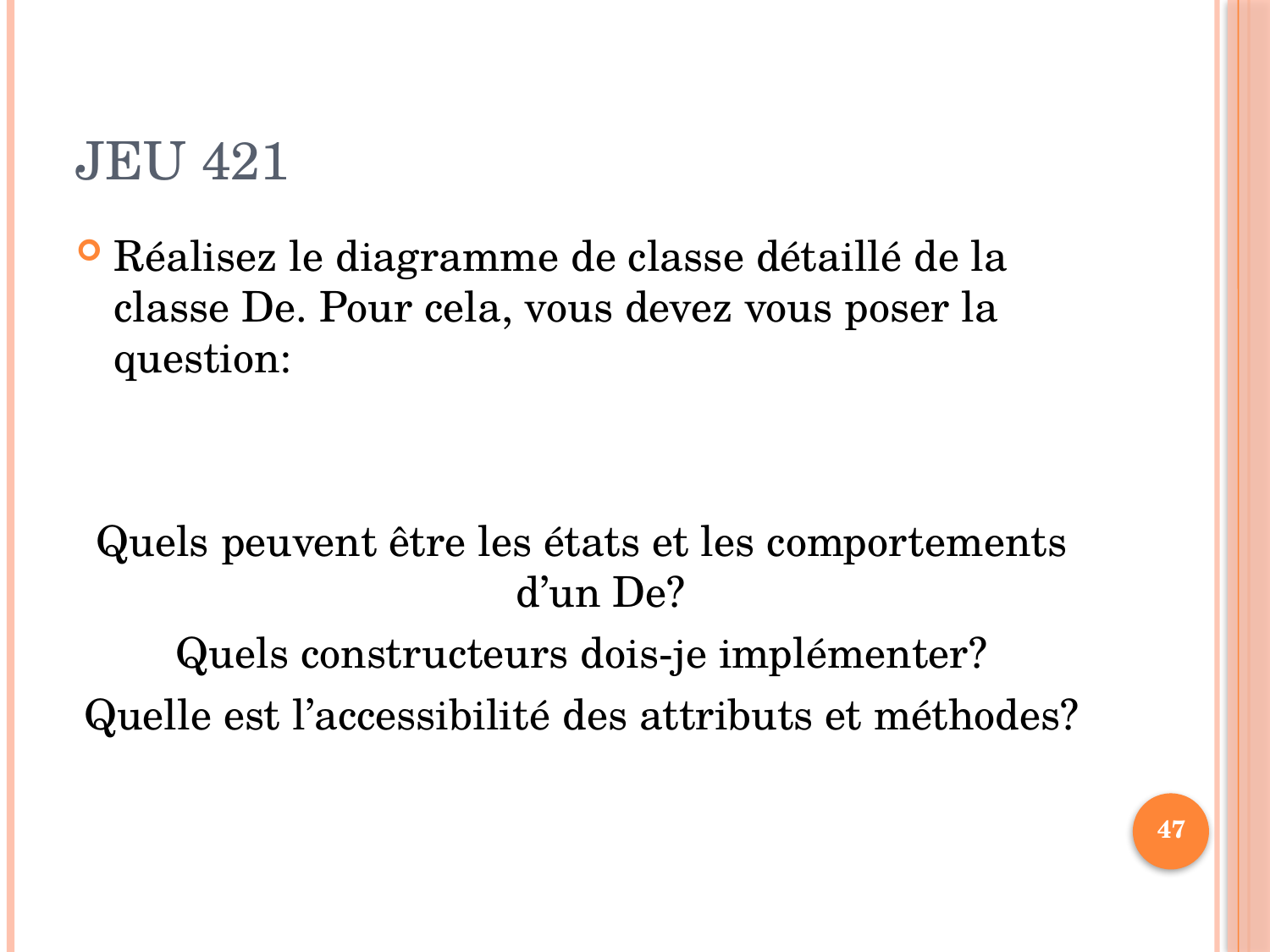

# Jeu 421
Réalisez le diagramme de classe détaillé de la classe De. Pour cela, vous devez vous poser la question:

Quels peuvent être les états et les comportements d’un De?
Quels constructeurs dois-je implémenter?
Quelle est l’accessibilité des attributs et méthodes?
47